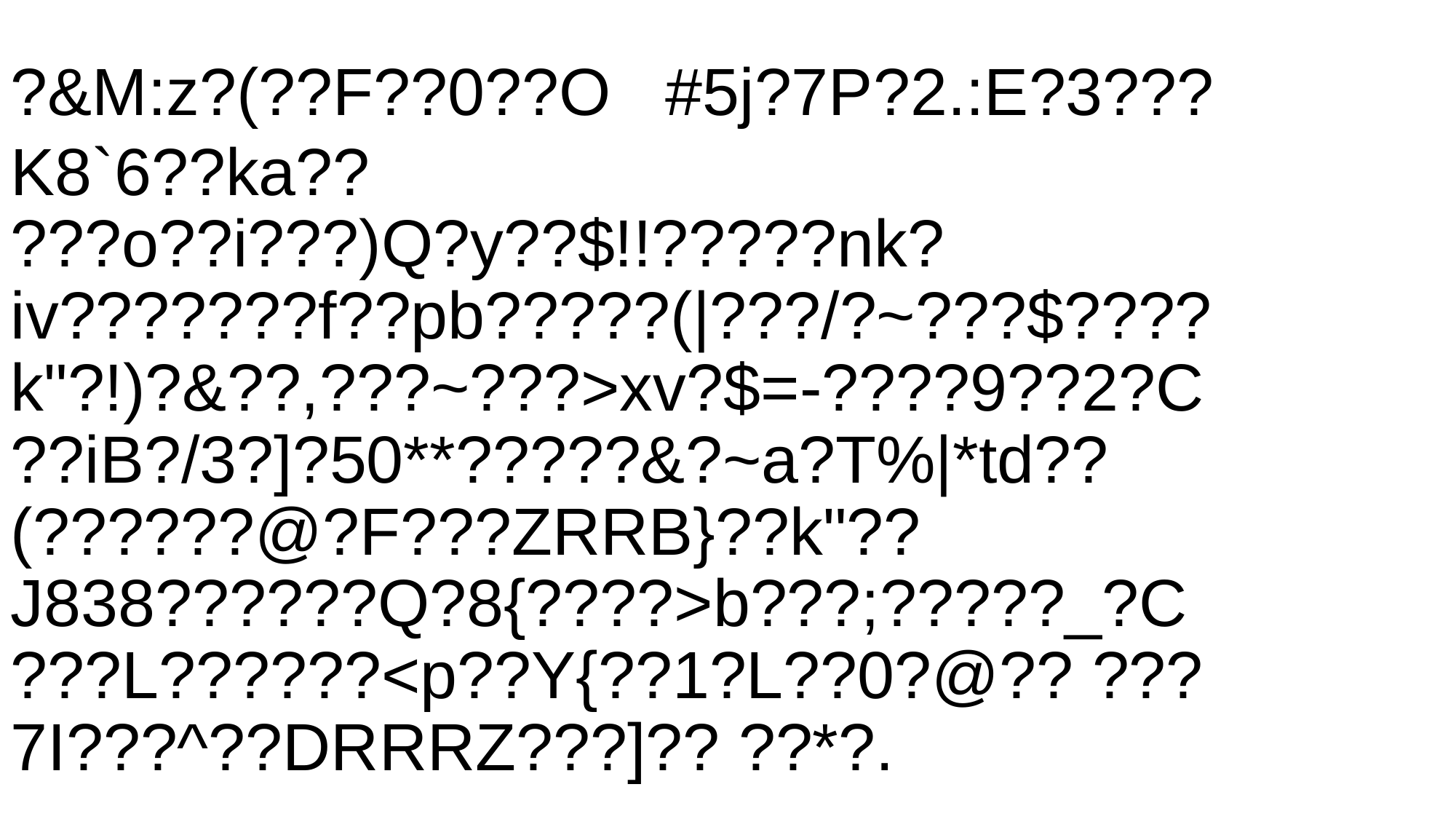

?&M:z?(??F??0??O	#5j?7P?2.:E?3???K8`6??ka??
???o??i???)Q?y??$!!?????nk?iv???????f??pb?????(|???/?~???$????k"?!)?&??,???~???>xv?$=-????9??2?C	??iB?/3?]?50**?????&?~a?T%|*td??(??????@?F???ZRRB}??k"??J838??????Q?8{????>b???;?????_?C	???L??????<p??Y{??1?L??0?@?? ???7I???^??DRRRZ???]?? ??*?.